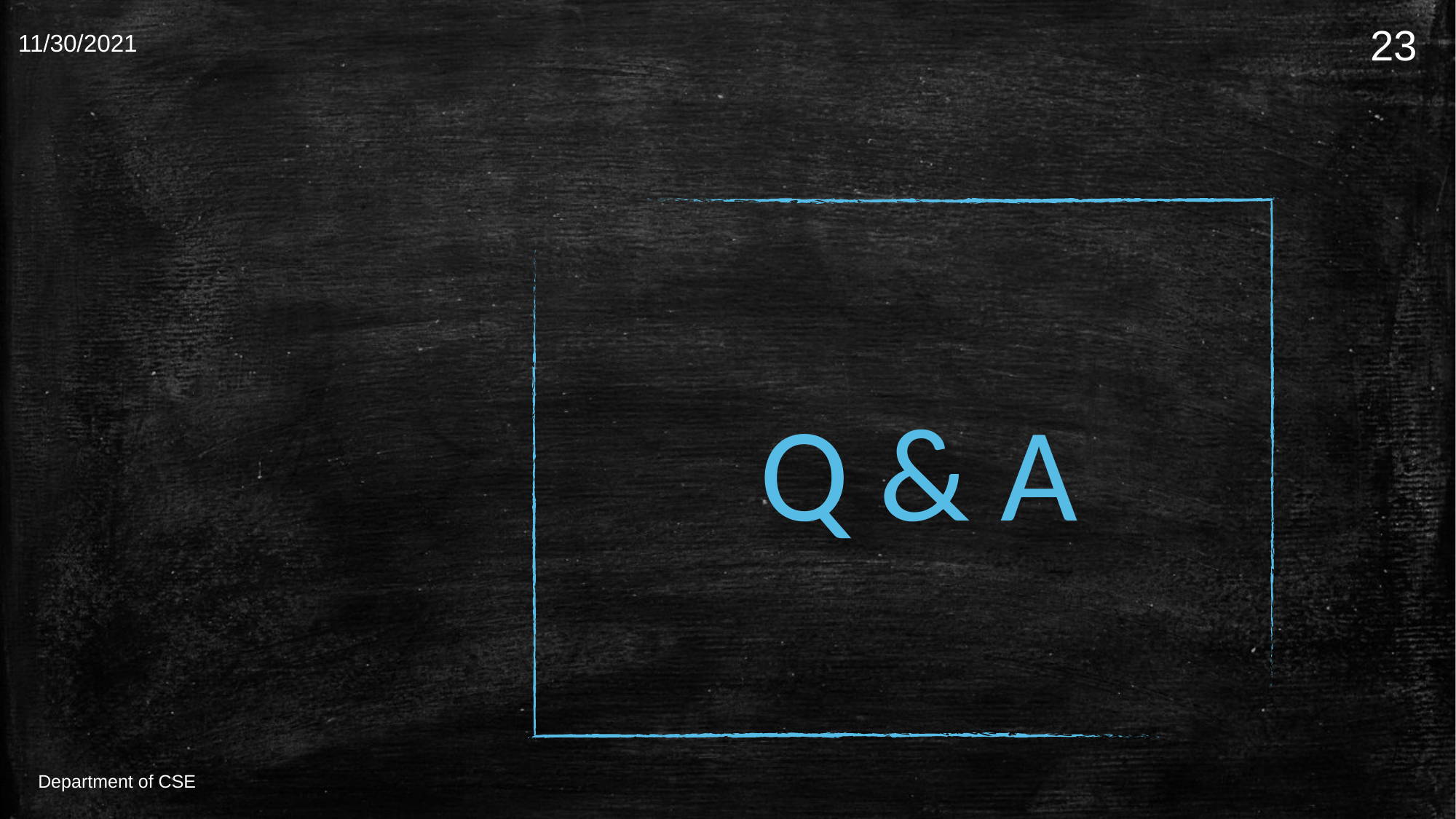

11/30/2021
23
Q & A
Department of CSE